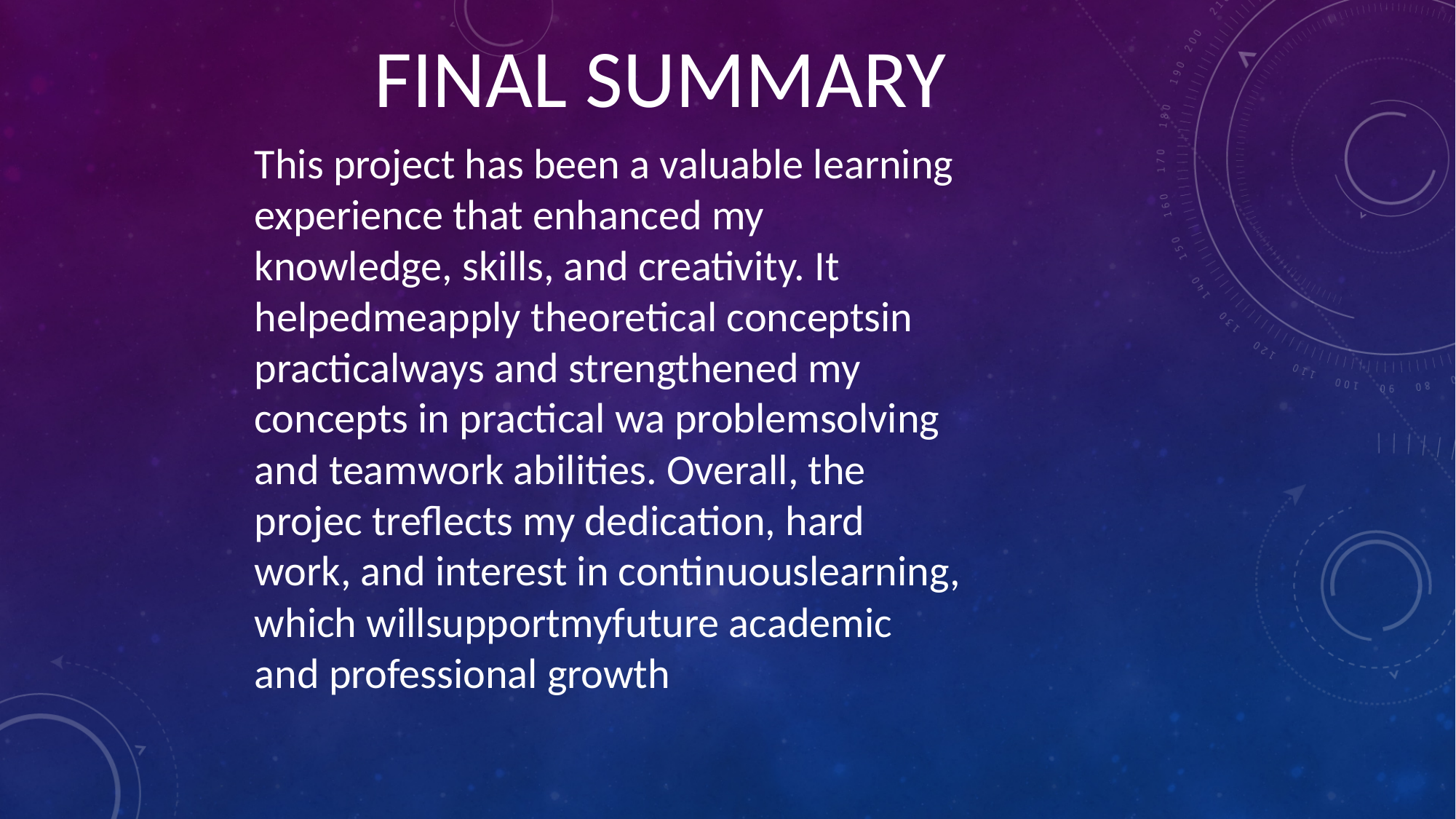

FINAL SUMMARY
This project has been a valuable learning experience that enhanced my knowledge, skills, and creativity. It helpedmeapply theoretical conceptsin practicalways and strengthened my concepts in practical wa problemsolving and teamwork abilities. Overall, the projec treflects my dedication, hard work, and interest in continuouslearning, which willsupportmyfuture academic and professional growth